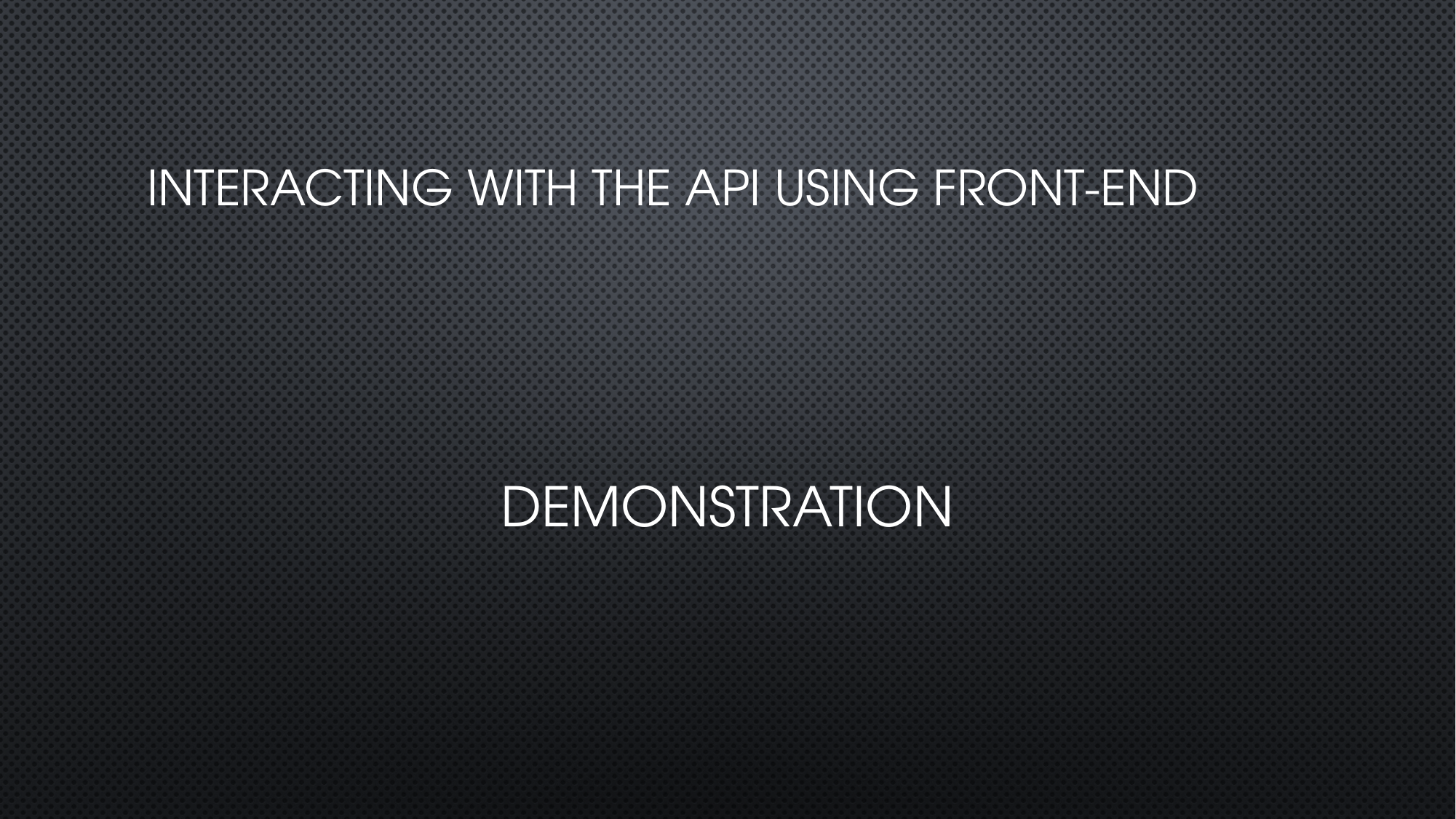

# Interacting with the API Using Front-end
Demonstration